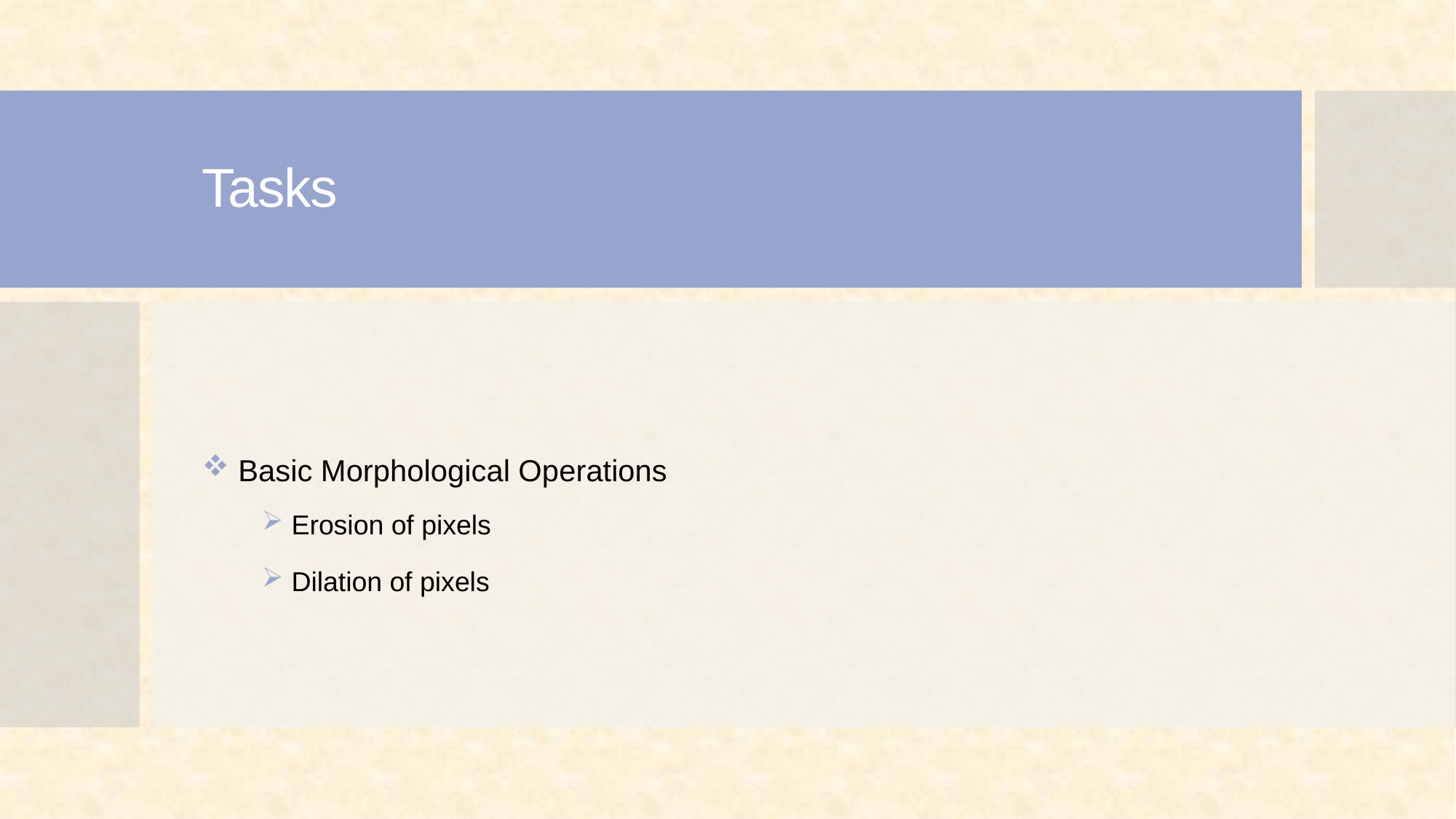

# Tasks

 Basic Morphological Operations
 Erosion of pixels
 Dilation of pixels
Activity 8 - Morphological Operations
2